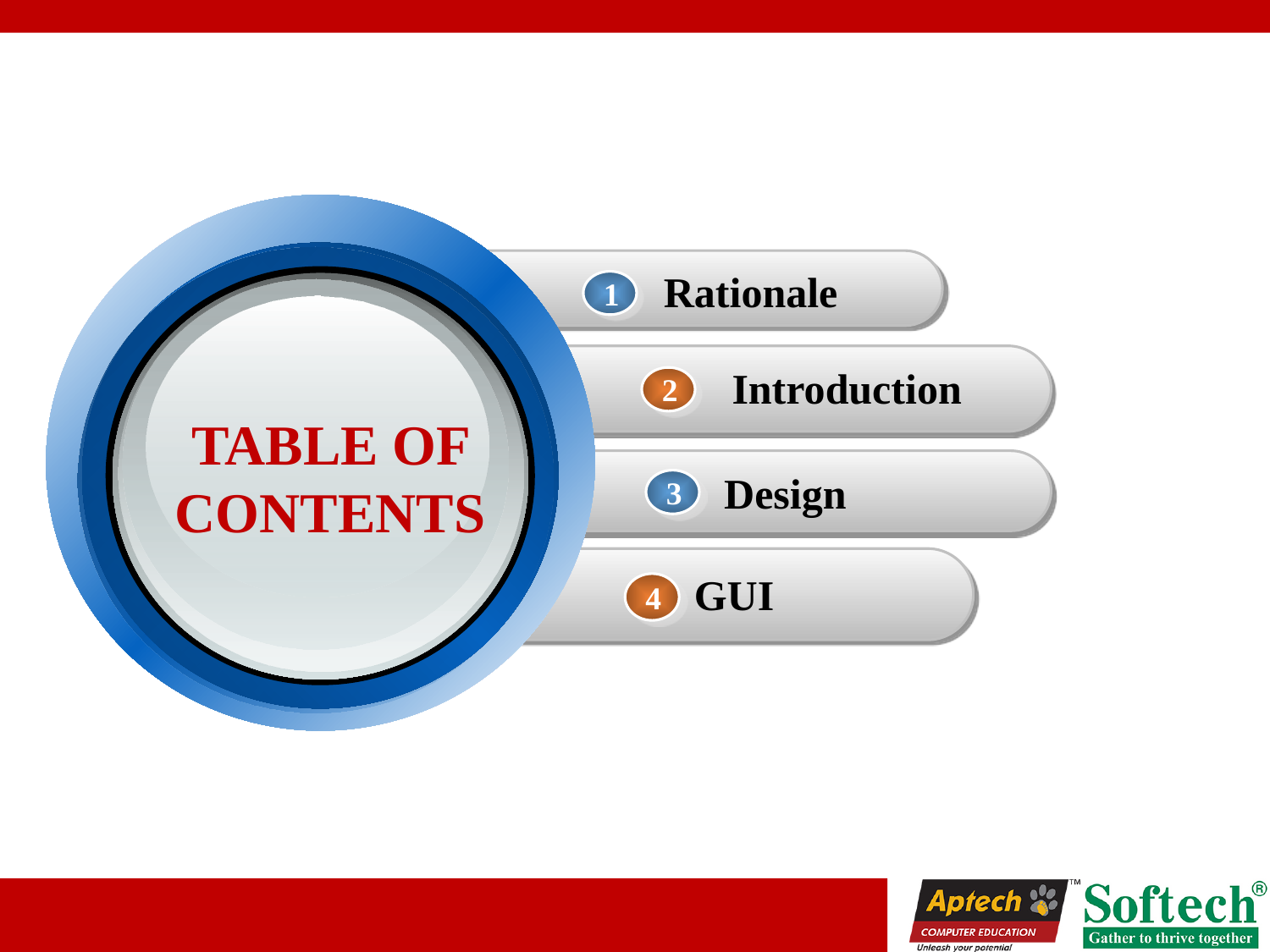

Rationale
1

Introduction
2
TABLE OF CONTENTS

Design
3

4
GUI